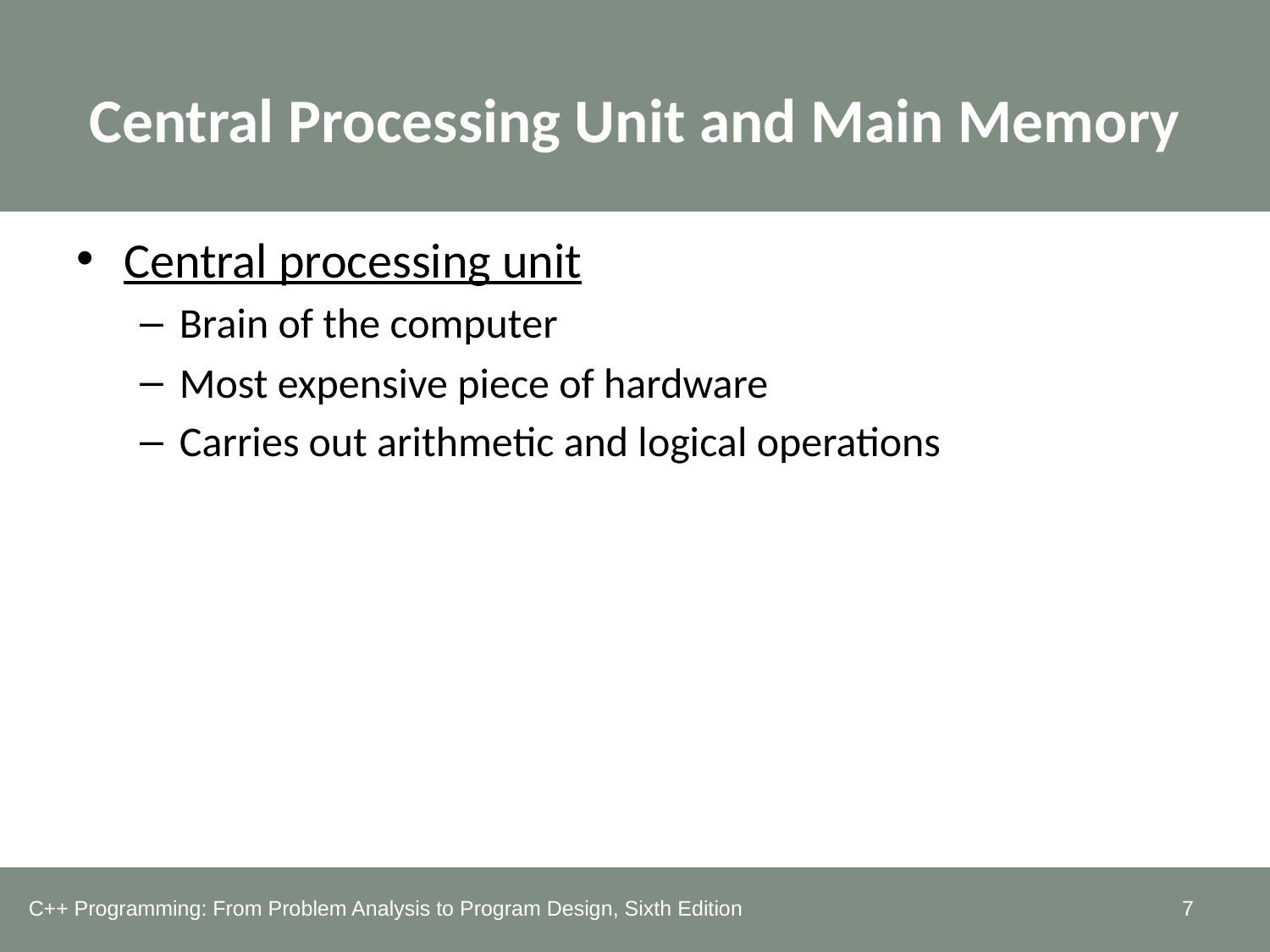

# Central Processing Unit and Main Memory
Central processing unit
Brain of the computer
Most expensive piece of hardware
Carries out arithmetic and logical operations
C++ Programming: From Problem Analysis to Program Design, Sixth Edition
7